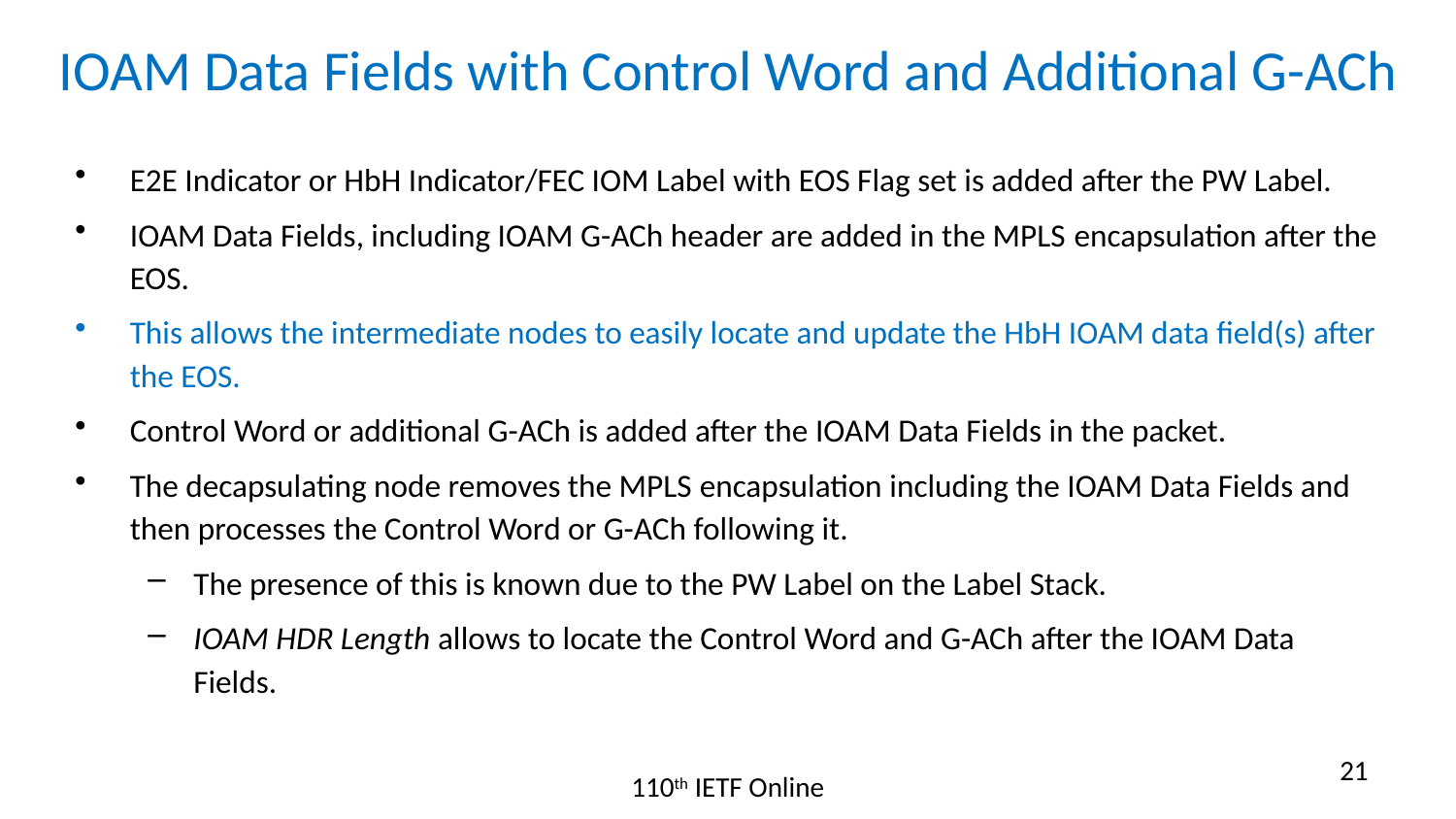

# IOAM Data Fields with Control Word and Additional G-ACh
E2E Indicator or HbH Indicator/FEC IOM Label with EOS Flag set is added after the PW Label.
IOAM Data Fields, including IOAM G-ACh header are added in the MPLS encapsulation after the EOS.
This allows the intermediate nodes to easily locate and update the HbH IOAM data field(s) after the EOS.
Control Word or additional G-ACh is added after the IOAM Data Fields in the packet.
The decapsulating node removes the MPLS encapsulation including the IOAM Data Fields and then processes the Control Word or G-ACh following it.
The presence of this is known due to the PW Label on the Label Stack.
IOAM HDR Length allows to locate the Control Word and G-ACh after the IOAM Data Fields.
21
110th IETF Online